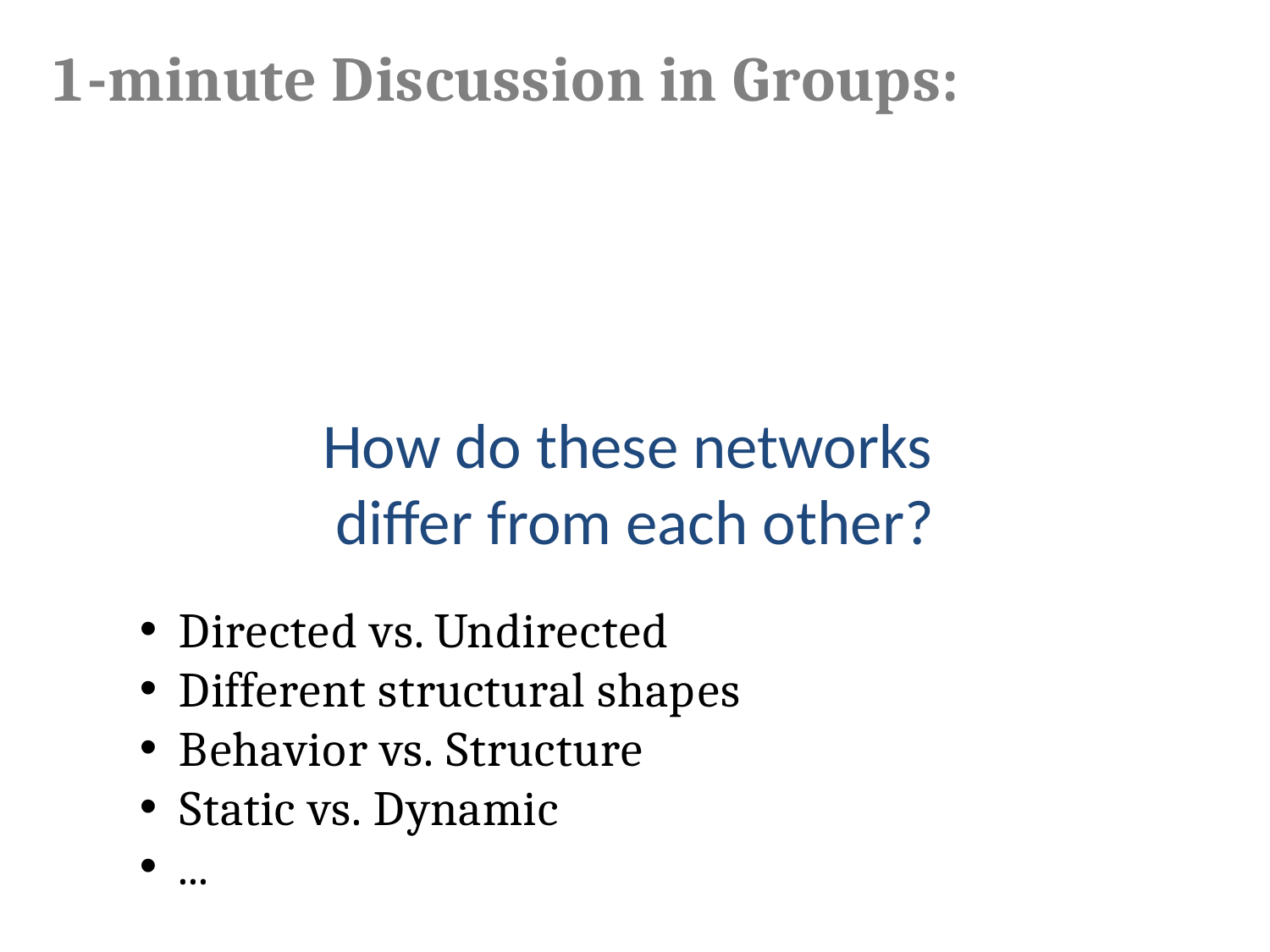

1-minute Discussion in Groups:
How do these networks
differ from each other?
  Directed vs. Undirected
  Different structural shapes
  Behavior vs. Structure
  Static vs. Dynamic
  ...